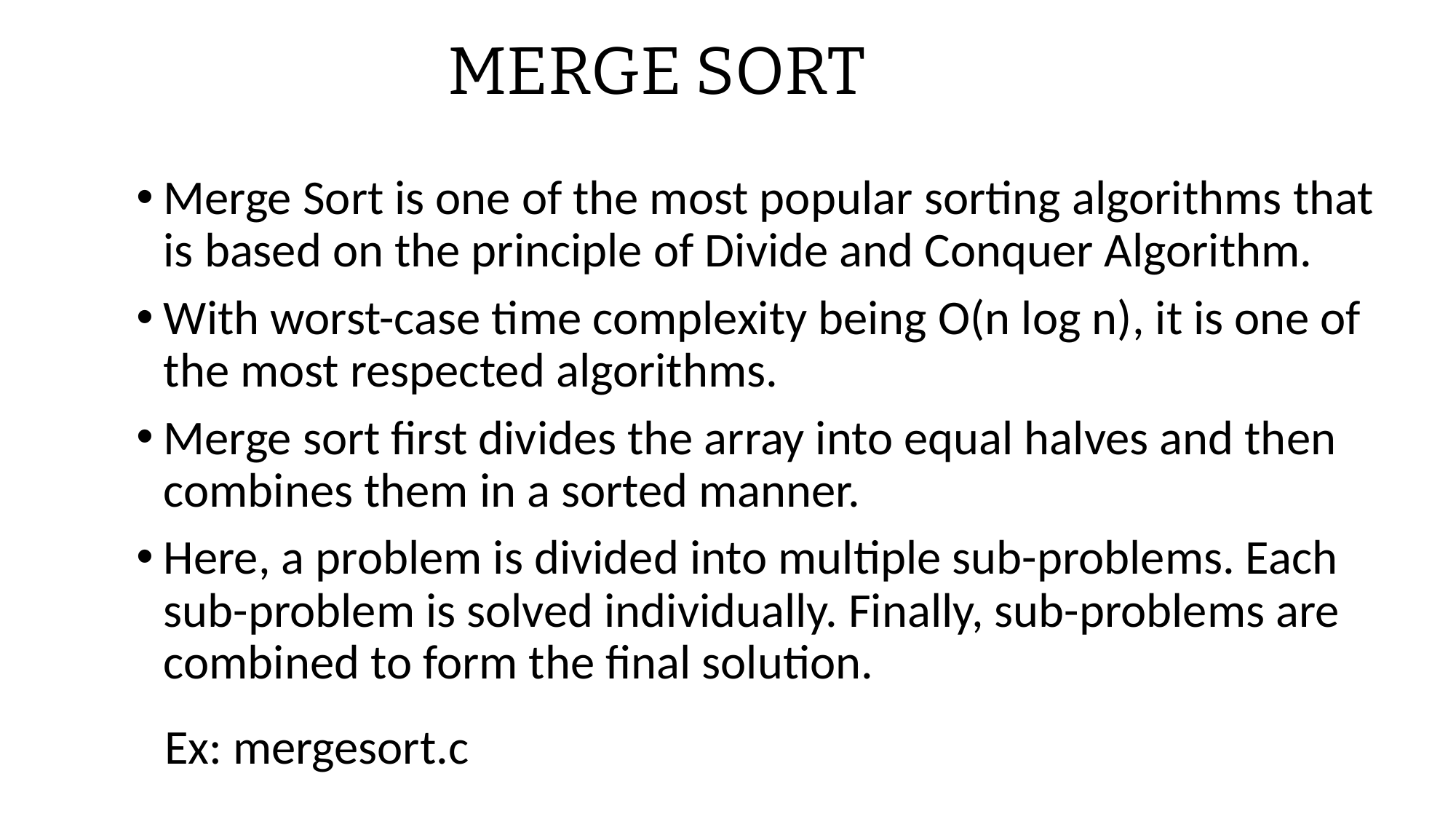

# MERGE SORT
Merge Sort is one of the most popular sorting algorithms that is based on the principle of Divide and Conquer Algorithm.
With worst-case time complexity being Ο(n log n), it is one of the most respected algorithms.
Merge sort first divides the array into equal halves and then combines them in a sorted manner.
Here, a problem is divided into multiple sub-problems. Each sub-problem is solved individually. Finally, sub-problems are combined to form the final solution.

Ex: mergesort.c